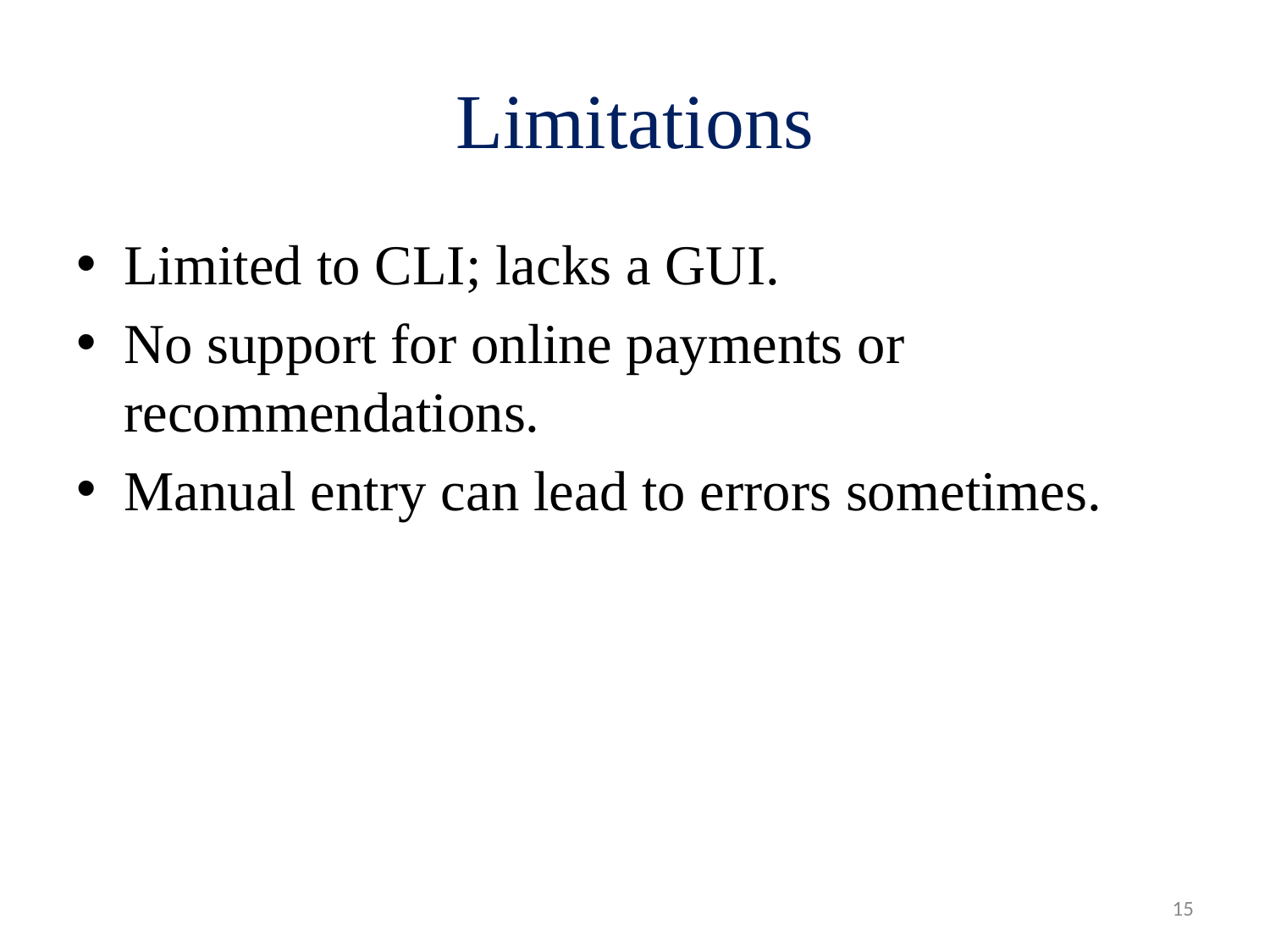

# Limitations
Limited to CLI; lacks a GUI.
No support for online payments or recommendations.
Manual entry can lead to errors sometimes.
15